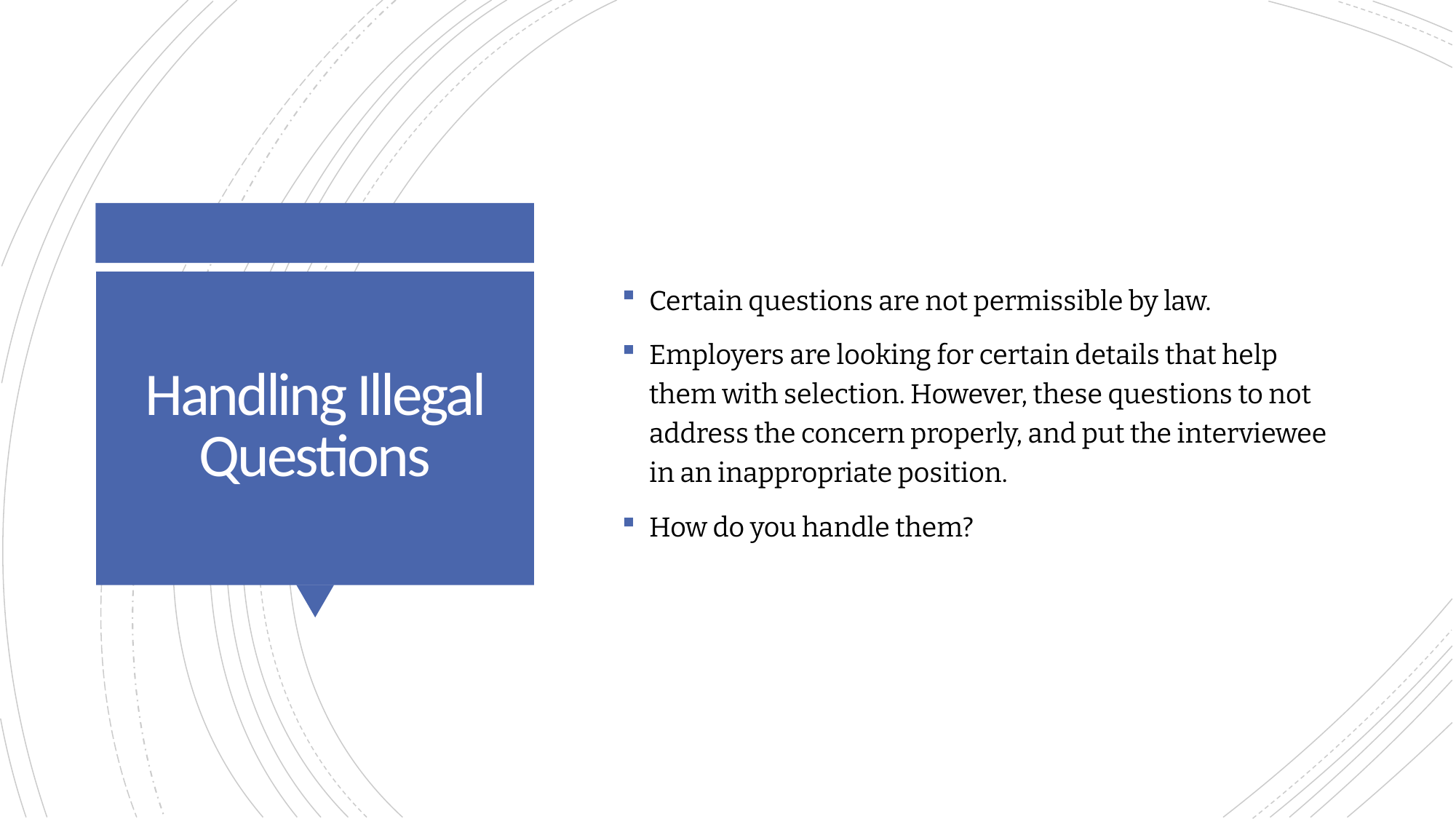

Certain questions are not permissible by law.
Employers are looking for certain details that help them with selection. However, these questions to not address the concern properly, and put the interviewee in an inappropriate position.
How do you handle them?
# Handling Illegal Questions